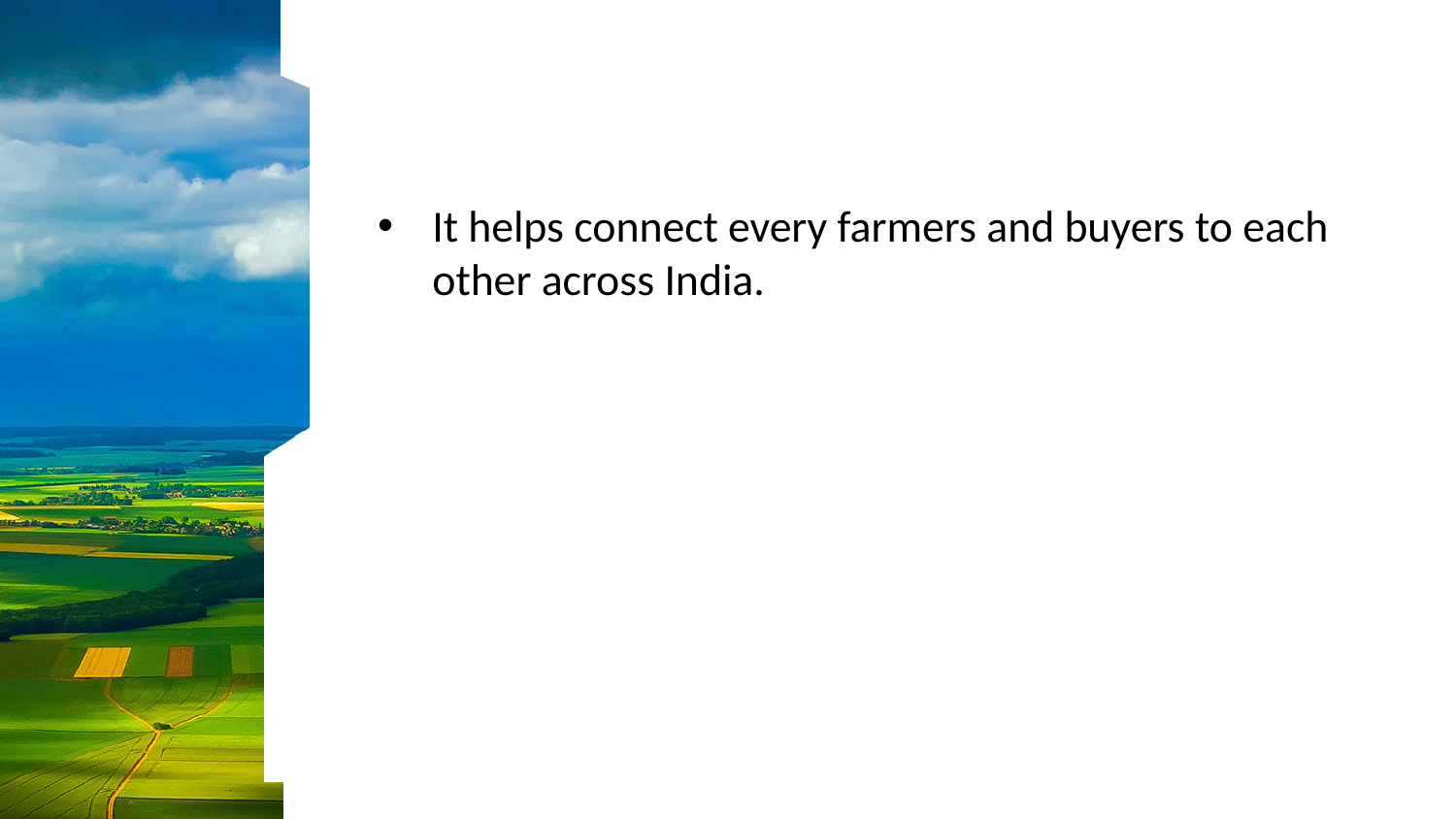

It helps connect every farmers and buyers to each other across India.